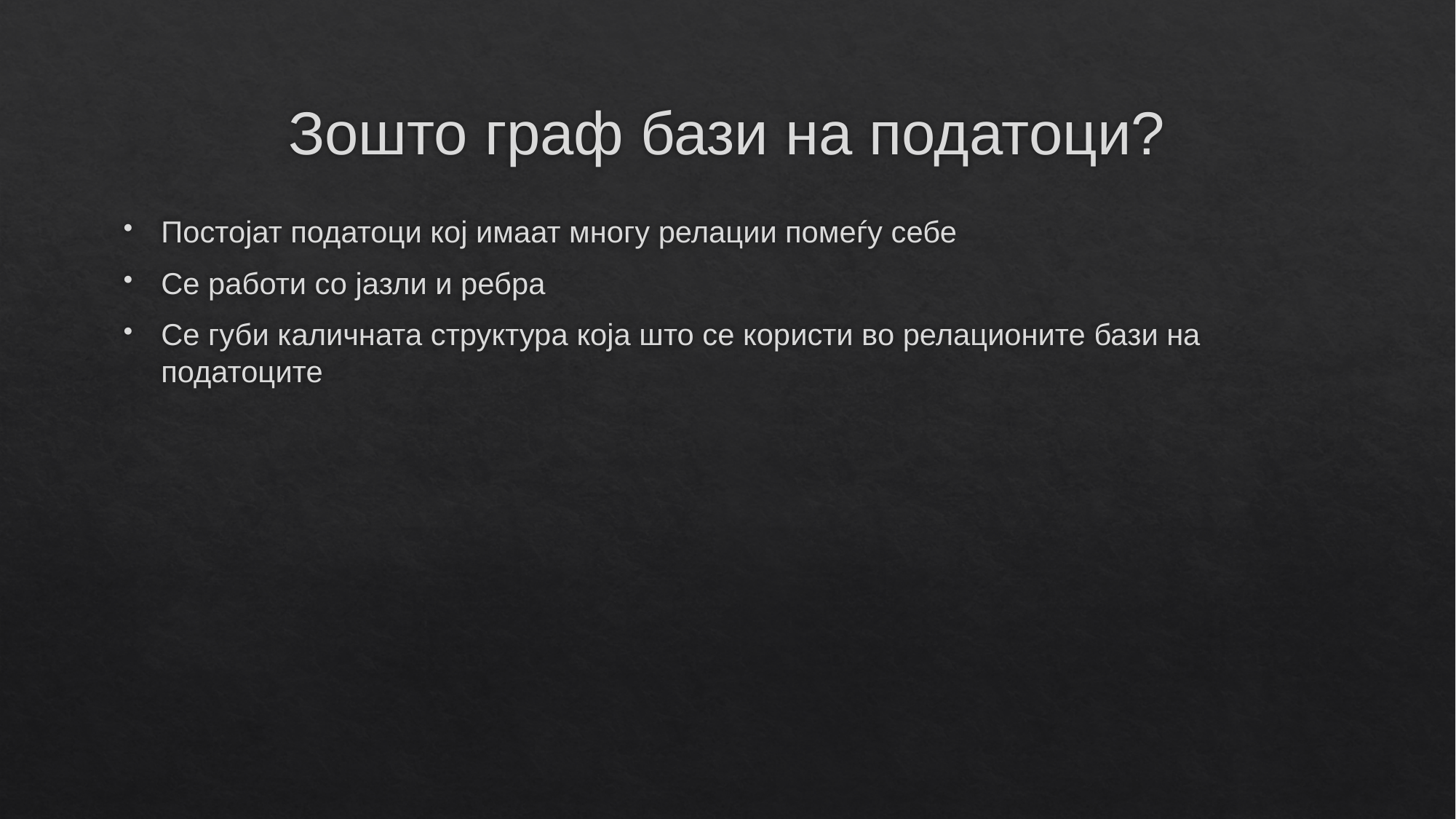

# Зошто граф бази на податоци?
Постојат податоци кој имаат многу релации помеѓу себе
Се работи со јазли и ребра
Се губи каличната структура која што се користи во релационите бази на податоците